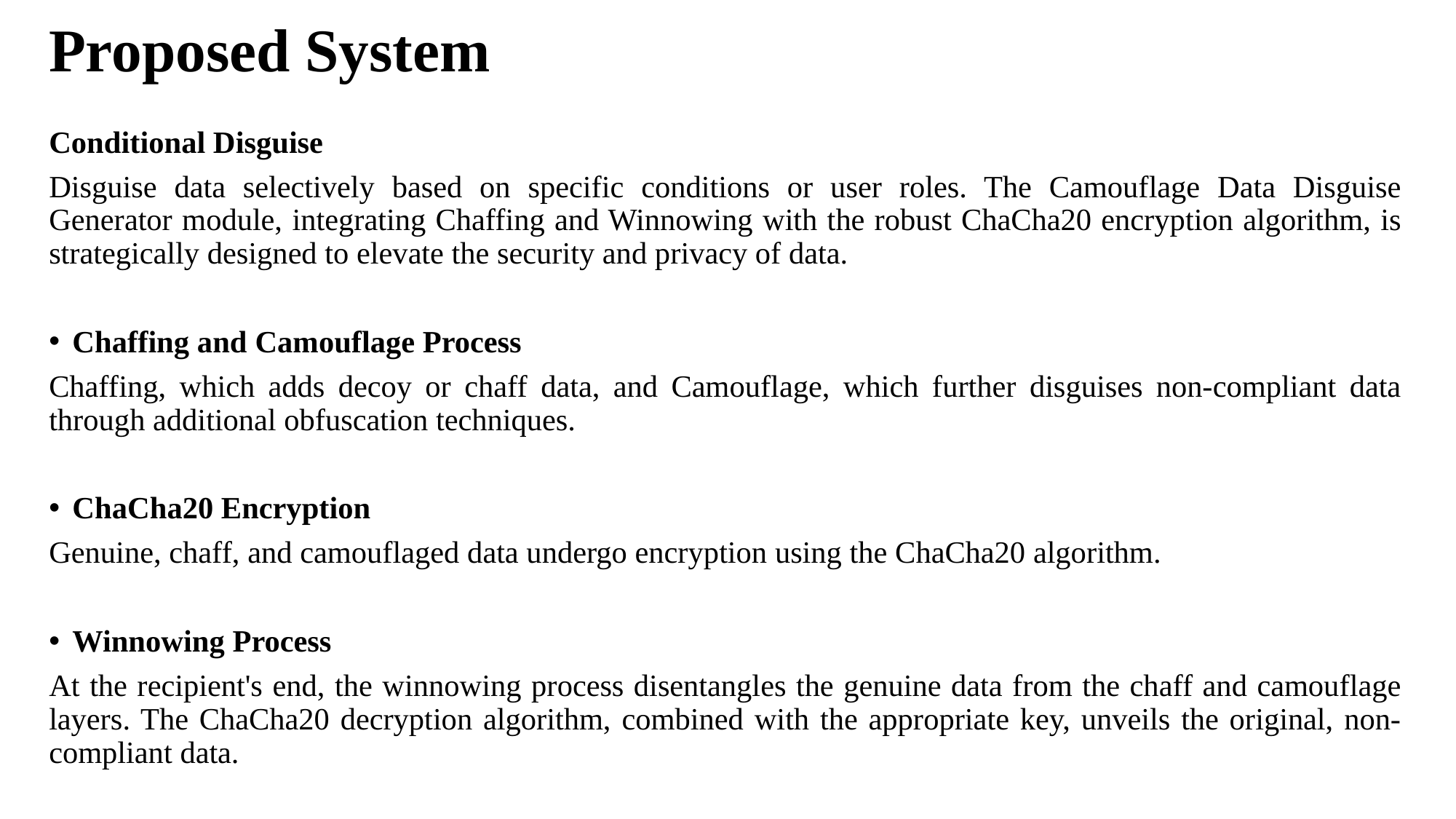

# Proposed System
Conditional Disguise
Disguise data selectively based on specific conditions or user roles. The Camouflage Data Disguise Generator module, integrating Chaffing and Winnowing with the robust ChaCha20 encryption algorithm, is strategically designed to elevate the security and privacy of data.

Chaffing and Camouflage Process
Chaffing, which adds decoy or chaff data, and Camouflage, which further disguises non-compliant data through additional obfuscation techniques.

ChaCha20 Encryption
Genuine, chaff, and camouflaged data undergo encryption using the ChaCha20 algorithm.

Winnowing Process
At the recipient's end, the winnowing process disentangles the genuine data from the chaff and camouflage layers. The ChaCha20 decryption algorithm, combined with the appropriate key, unveils the original, non-compliant data.